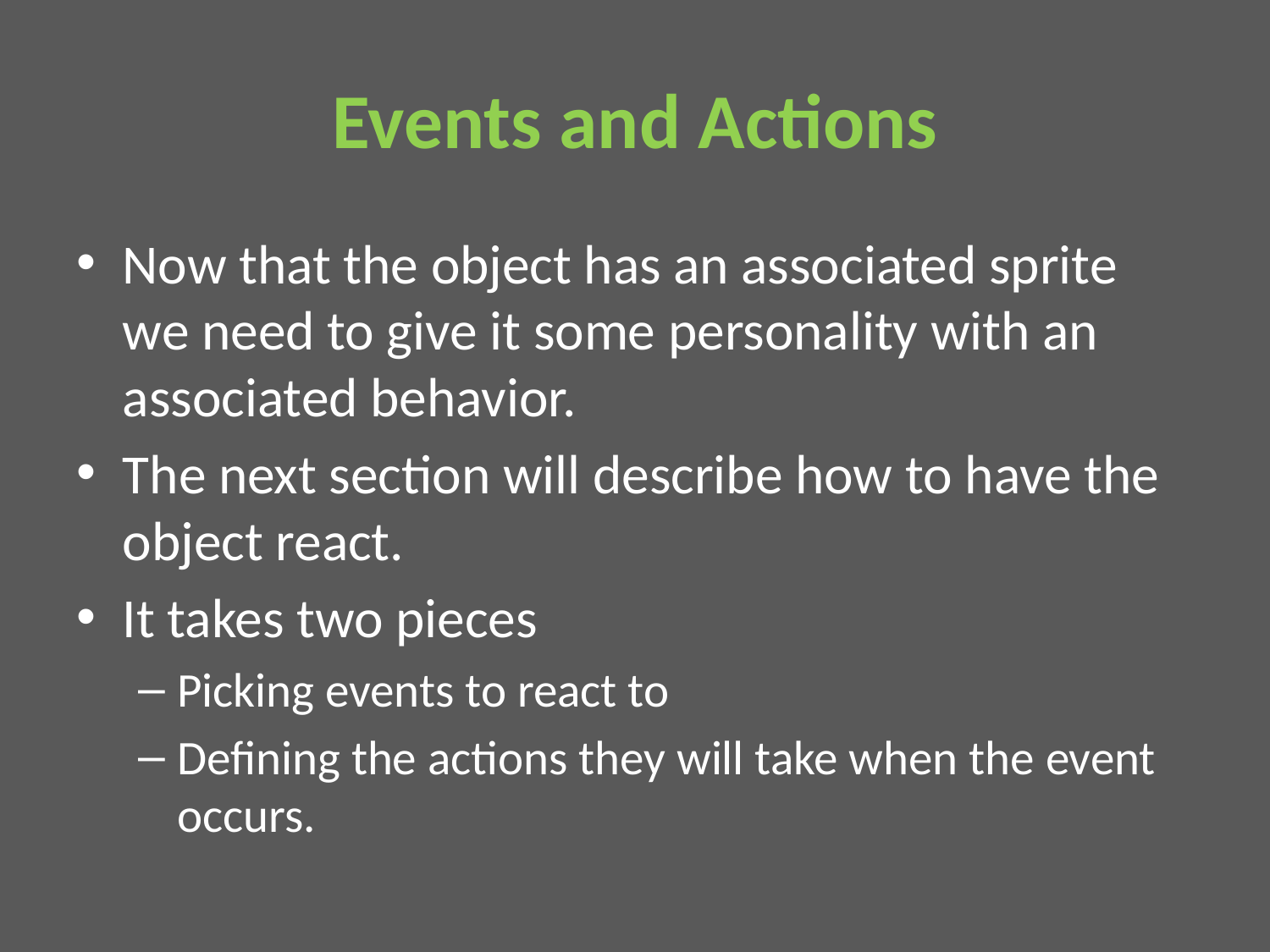

# Events and Actions
Now that the object has an associated sprite we need to give it some personality with an associated behavior.
The next section will describe how to have the object react.
It takes two pieces
Picking events to react to
Defining the actions they will take when the event occurs.